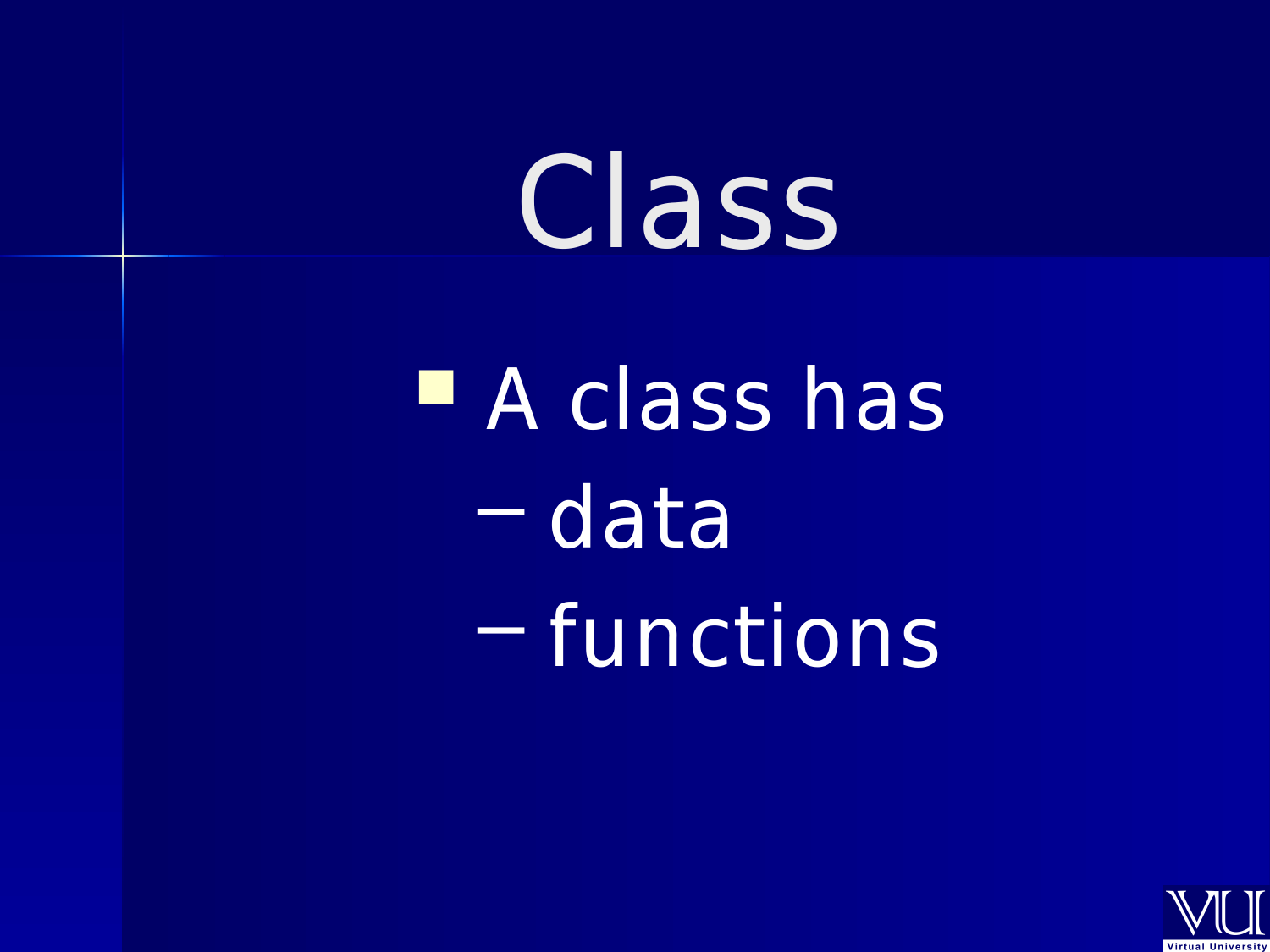

# Class
 A class has
 data
 functions